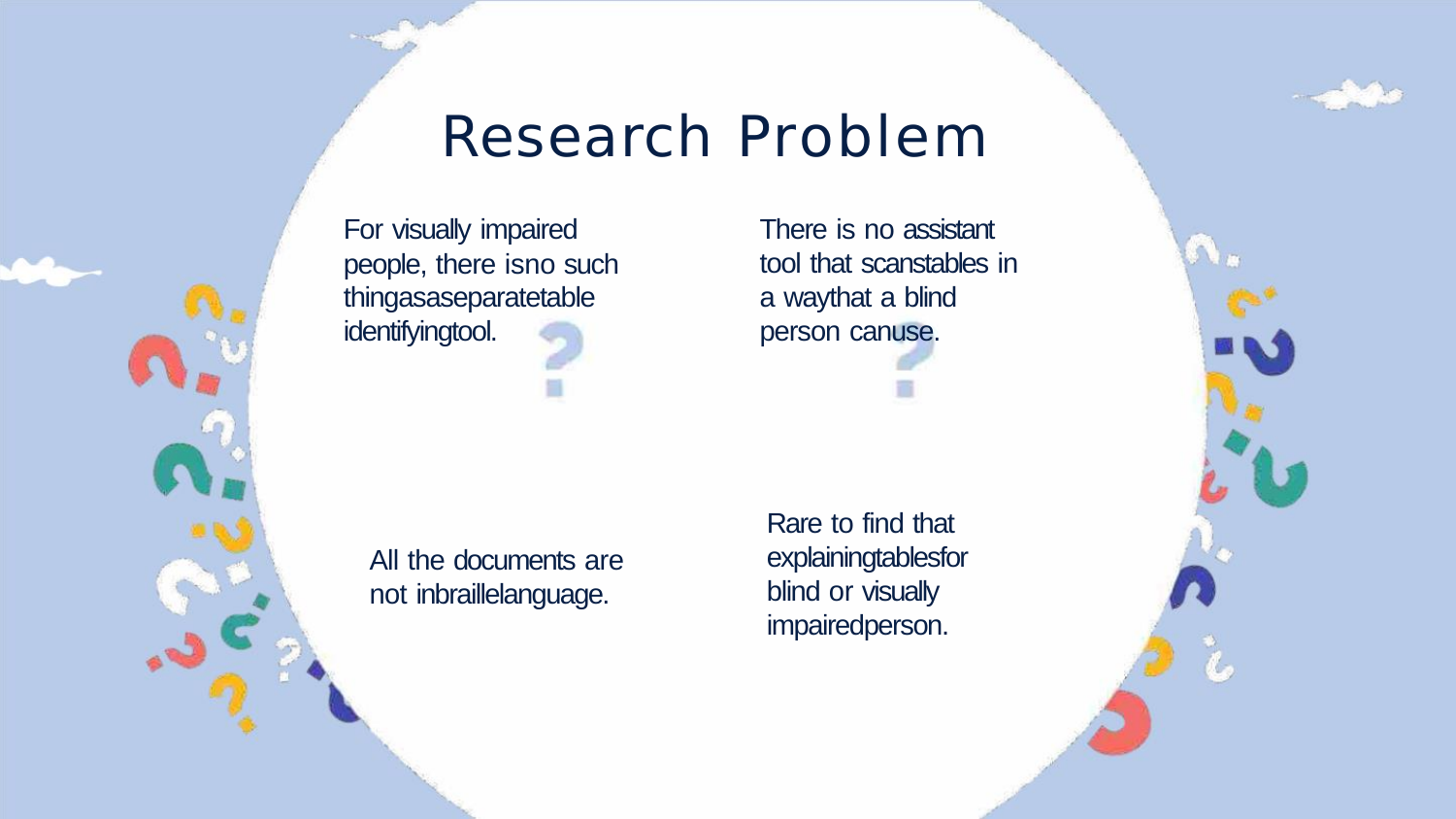

Research Problem
For visually impaired
There is no assistant
tool that scanstables in
a waythat a blind
person canuse.
people, there isno such
thingasaseparatetable
identifyingtool.
Rare to find that
explainingtablesfor
blind or visually
impairedperson.
All the documents are
not inbraillelanguage.